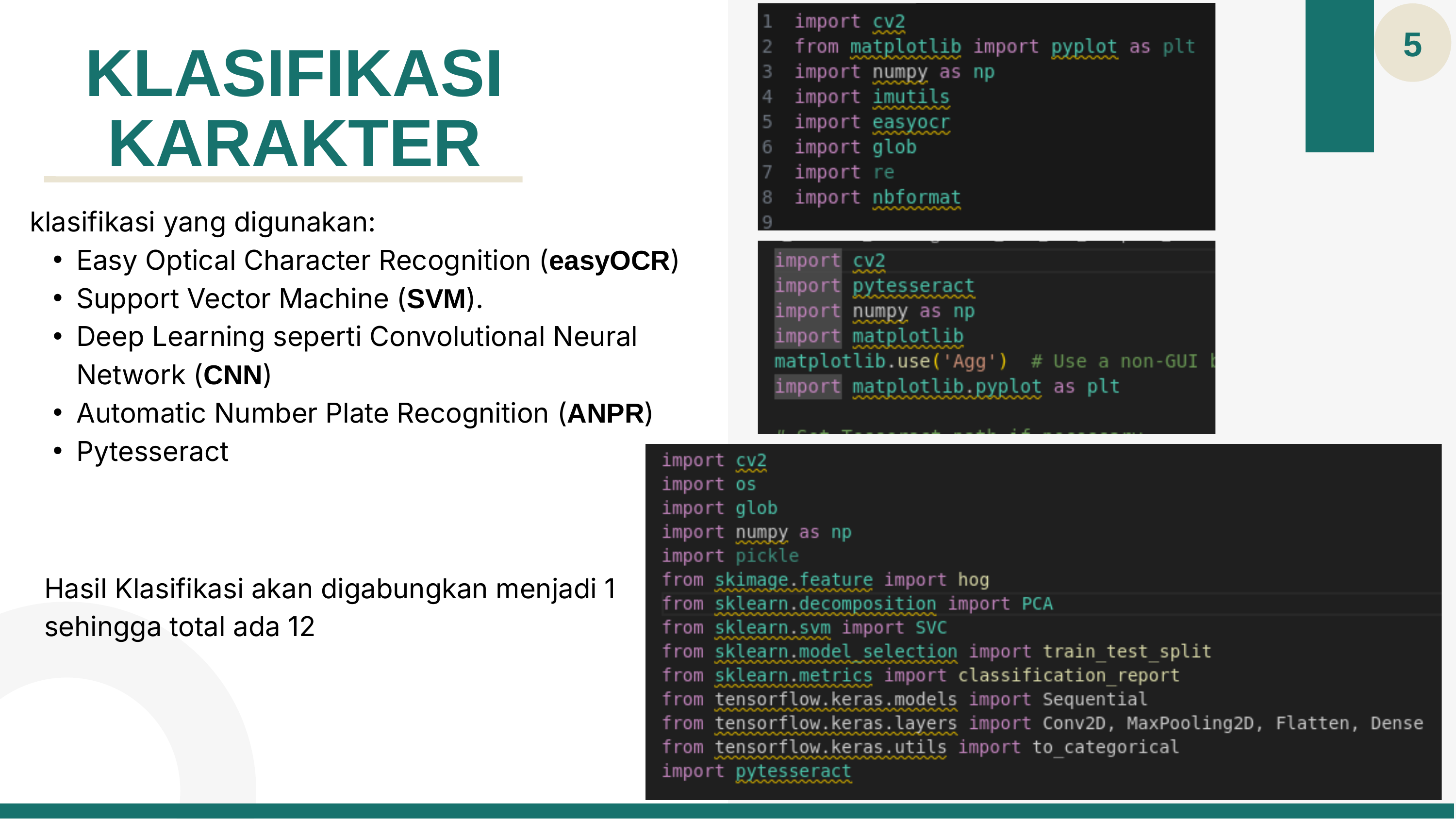

5
KLASIFIKASI KARAKTER

klasifikasi yang digunakan:
Easy Optical Character Recognition (easyOCR)
Support Vector Machine (SVM).
Deep Learning seperti Convolutional Neural Network (CNN)
Automatic Number Plate Recognition (ANPR)
Pytesseract

Hasil Klasifikasi akan digabungkan menjadi 1 sehingga total ada 12